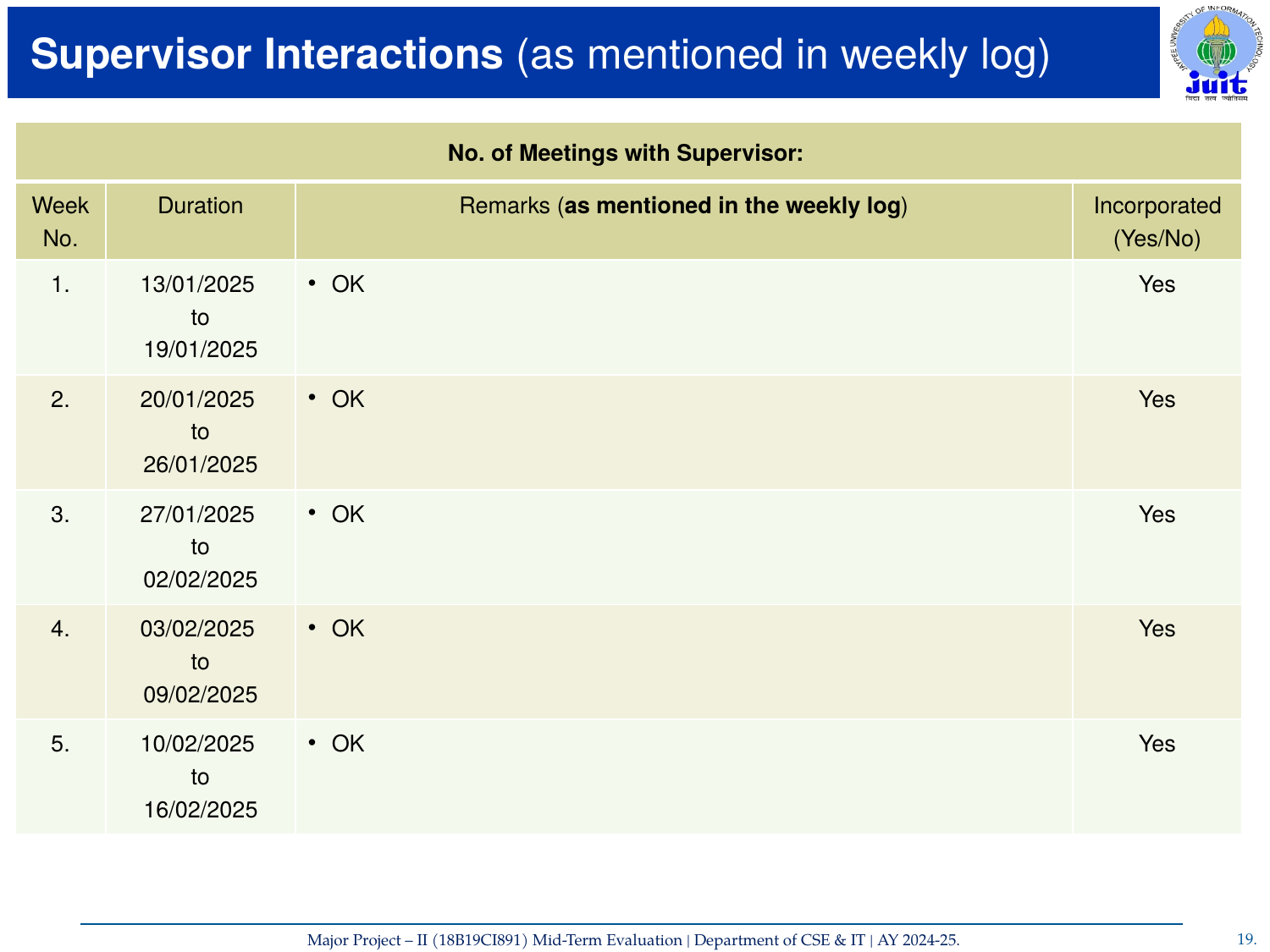

# Supervisor Interactions (as mentioned in weekly log)

| No. of Meetings with Supervisor: |  |  |  |
| --- | --- | --- | --- |
| Week No. | Duration | Remarks (as mentioned in the weekly log) | Incorporated (Yes/No) |
| 1. | 13/01/2025 to 19/01/2025 | OK | Yes |
| 2. | 20/01/2025 to 26/01/2025 | OK | Yes |
| 3. | 27/01/2025 to 02/02/2025 | OK | Yes |
| 4. | 03/02/2025 to 09/02/2025 | OK | Yes |
| 5. | 10/02/2025 to 16/02/2025 | OK | Yes |